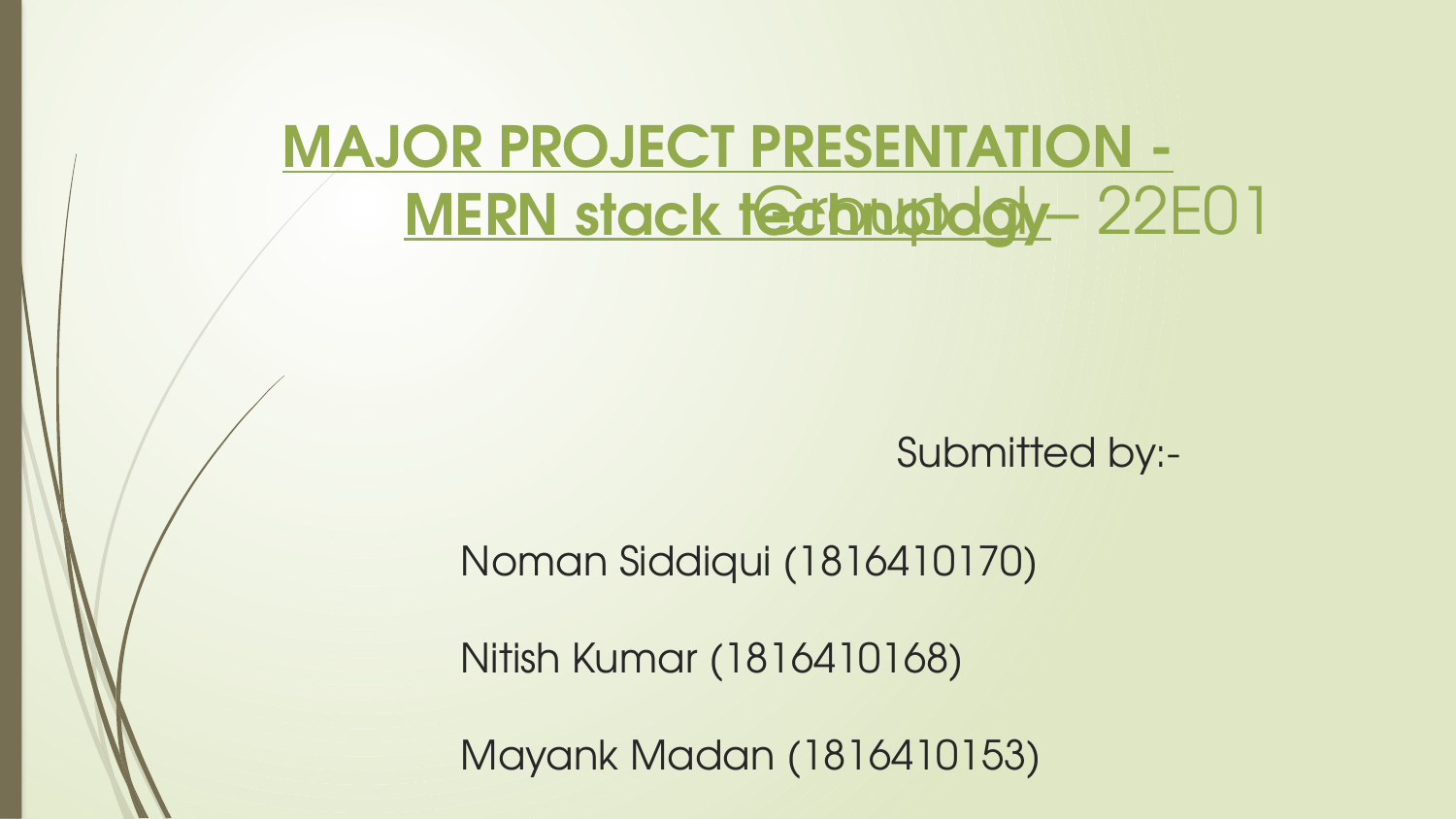

MAJOR PROJECT PRESENTATION -
MERN stack technology
# Group Id – 22E01 Submitted by:- Noman Siddiqui (1816410170) Nitish Kumar (1816410168) Mayank Madan (1816410153) Nitish Kumar Yadav (1816410169)